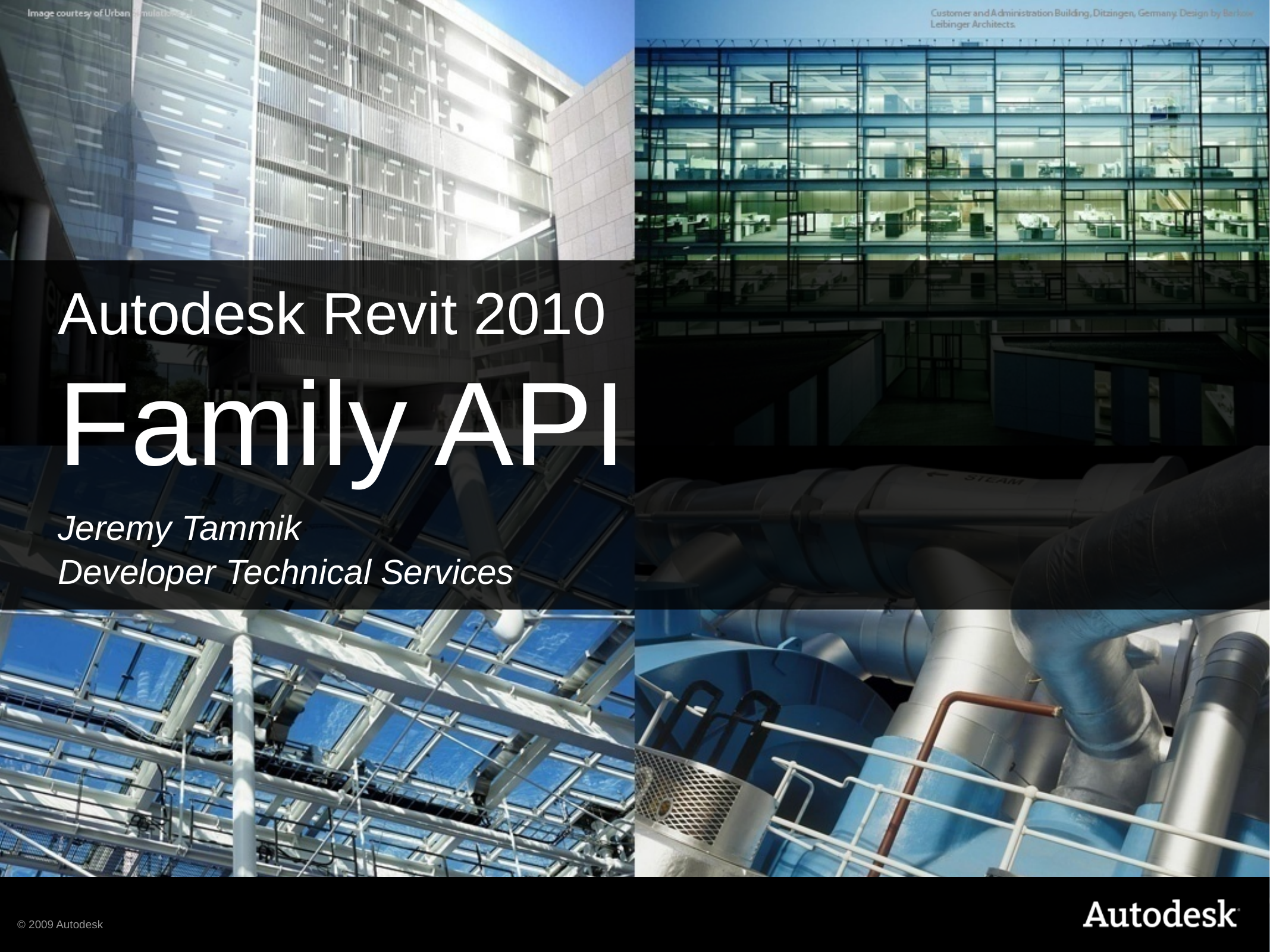

# Autodesk Revit 2010 Family API
Jeremy Tammik
Developer Technical Services